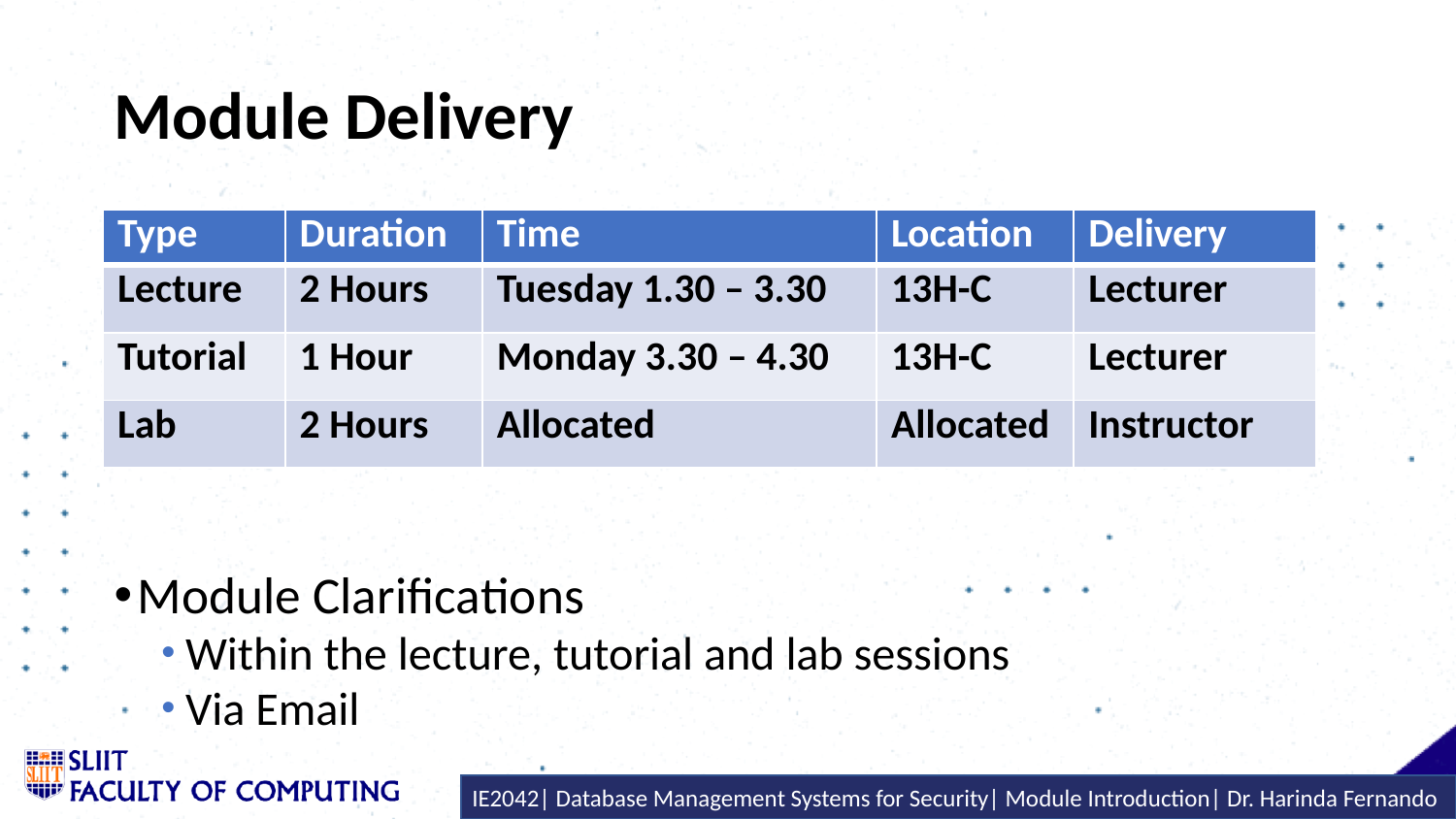

# Module Delivery

Module Clarifications
Within the lecture, tutorial and lab sessions
Via Email

| Type | Duration | Time | Location | Delivery |
| --- | --- | --- | --- | --- |
| Lecture | 2 Hours | Tuesday 1.30 – 3.30 | 13H-C | Lecturer |
| Tutorial | 1 Hour | Monday 3.30 – 4.30 | 13H-C | Lecturer |
| Lab | 2 Hours | Allocated | Allocated | Instructor |